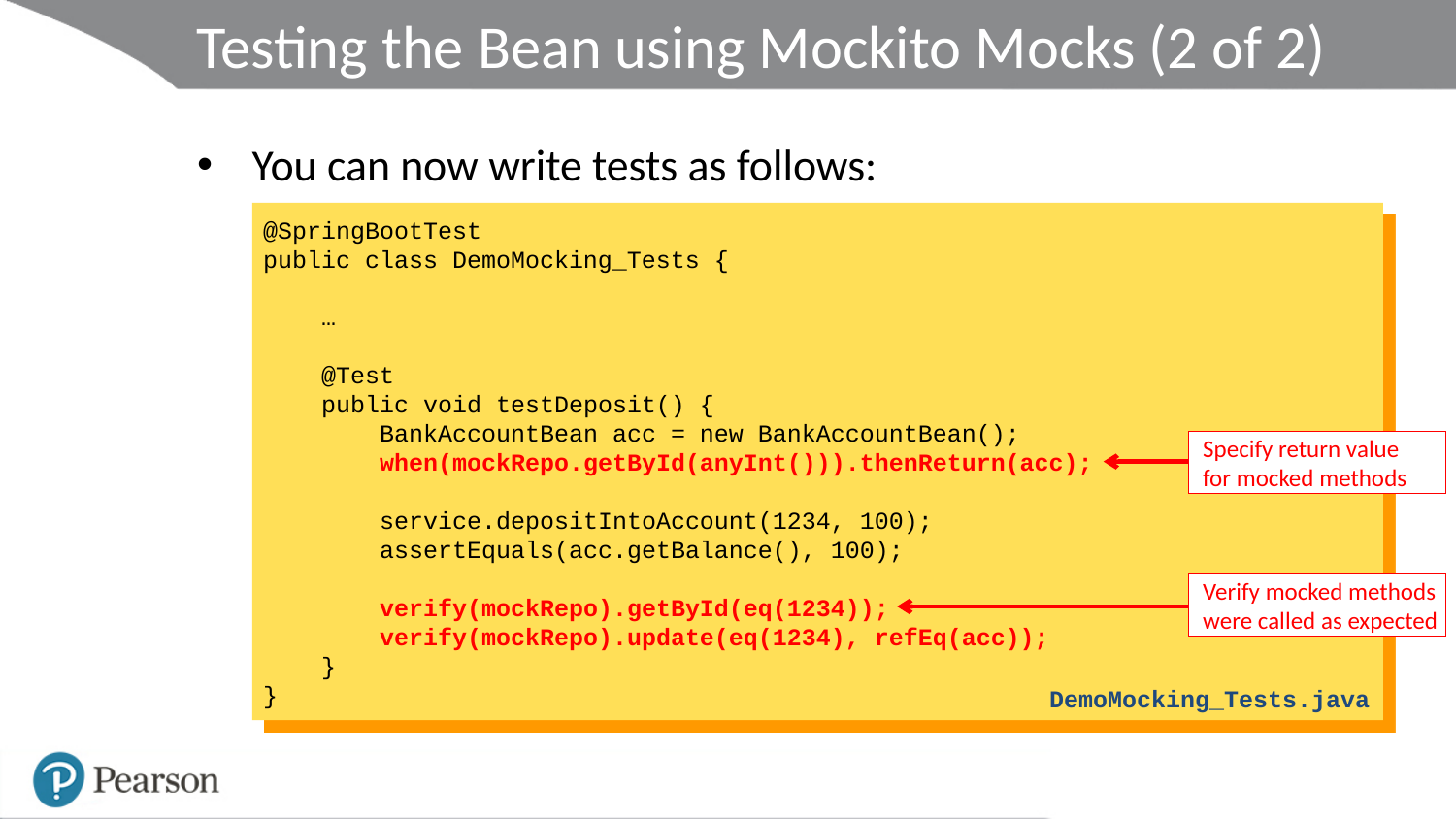

# Testing the Bean using Mockito Mocks (2 of 2)
You can now write tests as follows:
@SpringBootTest
public class DemoMocking_Tests {

    …

    @Test
    public void testDeposit() {
        BankAccountBean acc = new BankAccountBean();
        when(mockRepo.getById(anyInt())).thenReturn(acc);

        service.depositIntoAccount(1234, 100);
        assertEquals(acc.getBalance(), 100);

        verify(mockRepo).getById(eq(1234));
        verify(mockRepo).update(eq(1234), refEq(acc));
    }
}
Specify return value
for mocked methods
Verify mocked methods
were called as expected
DemoMocking_Tests.java